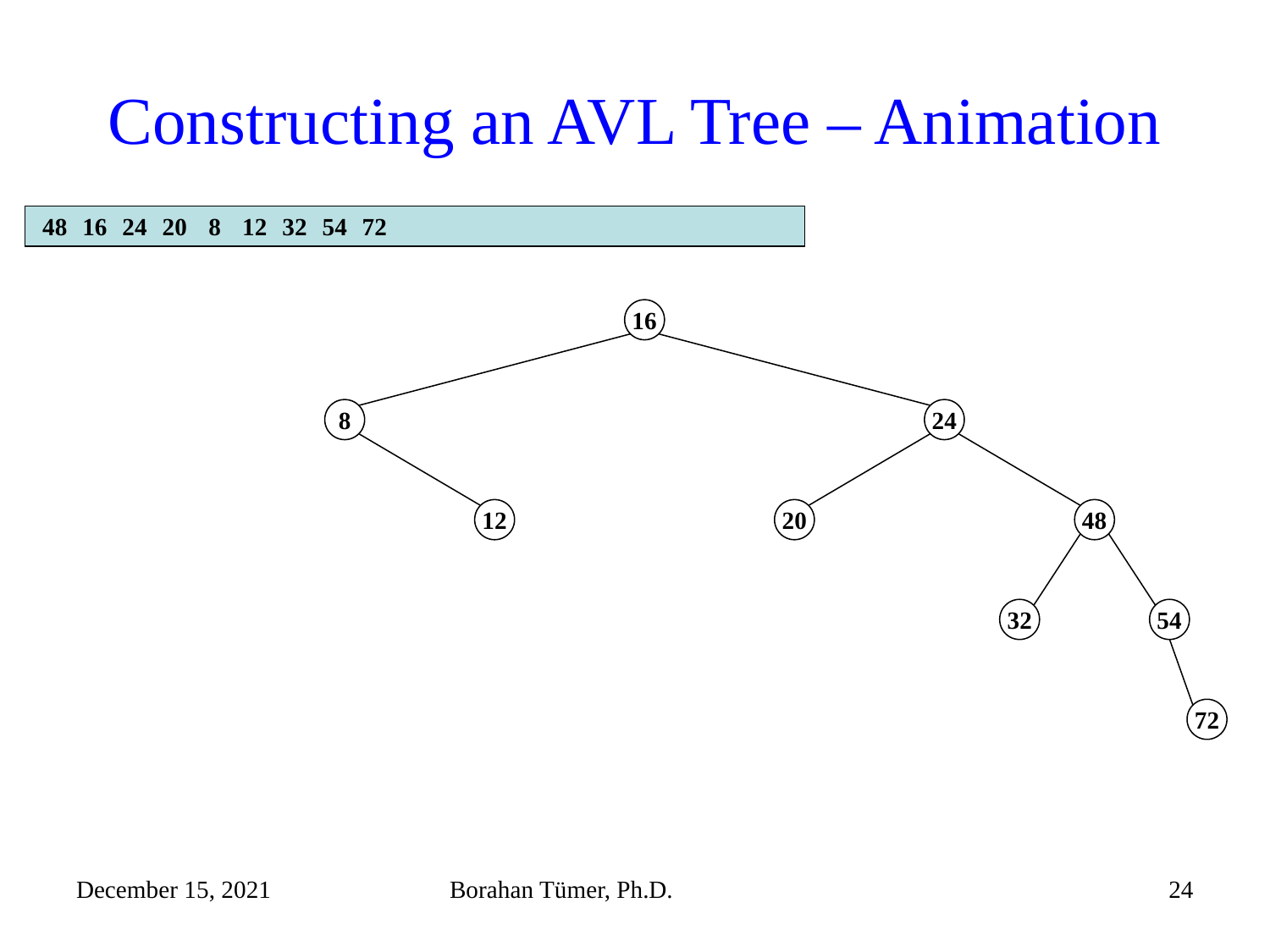

# Constructing an AVL Tree – Animation
20
8
12
32

48
16
24
54
72
16
8
24
12
20
48
32
54
72
December 15, 2021
Borahan Tümer, Ph.D.
24